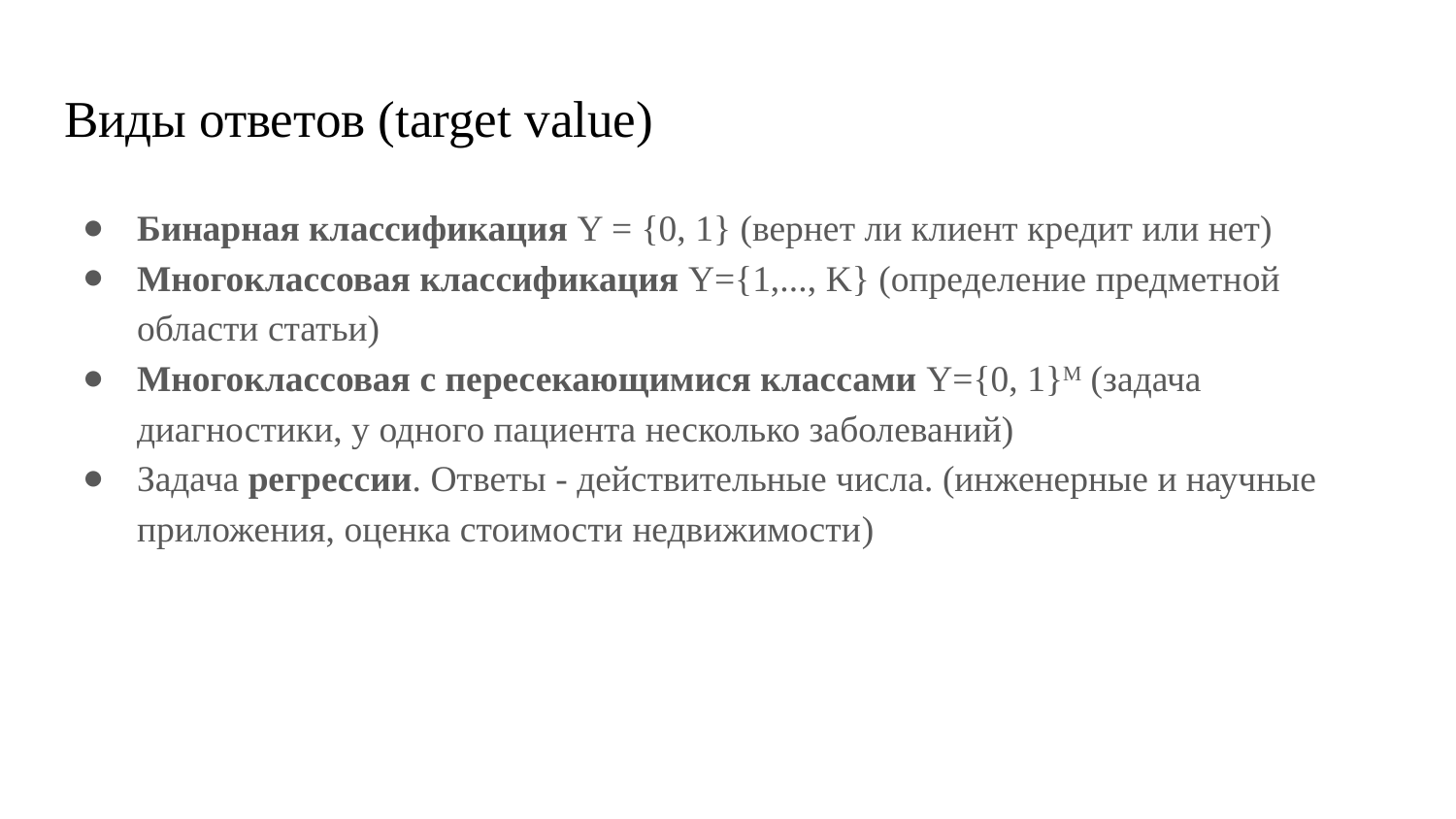

# Виды ответов (target value)
Бинарная классификация Y = {0, 1} (вернет ли клиент кредит или нет)
Многоклассовая классификация Y={1,..., K} (определение предметной области статьи)
Многоклассовая с пересекающимися классами Y={0, 1}M (задача диагностики, у одного пациента несколько заболеваний)
Задача регрессии. Ответы - действительные числа. (инженерные и научные приложения, оценка стоимости недвижимости)